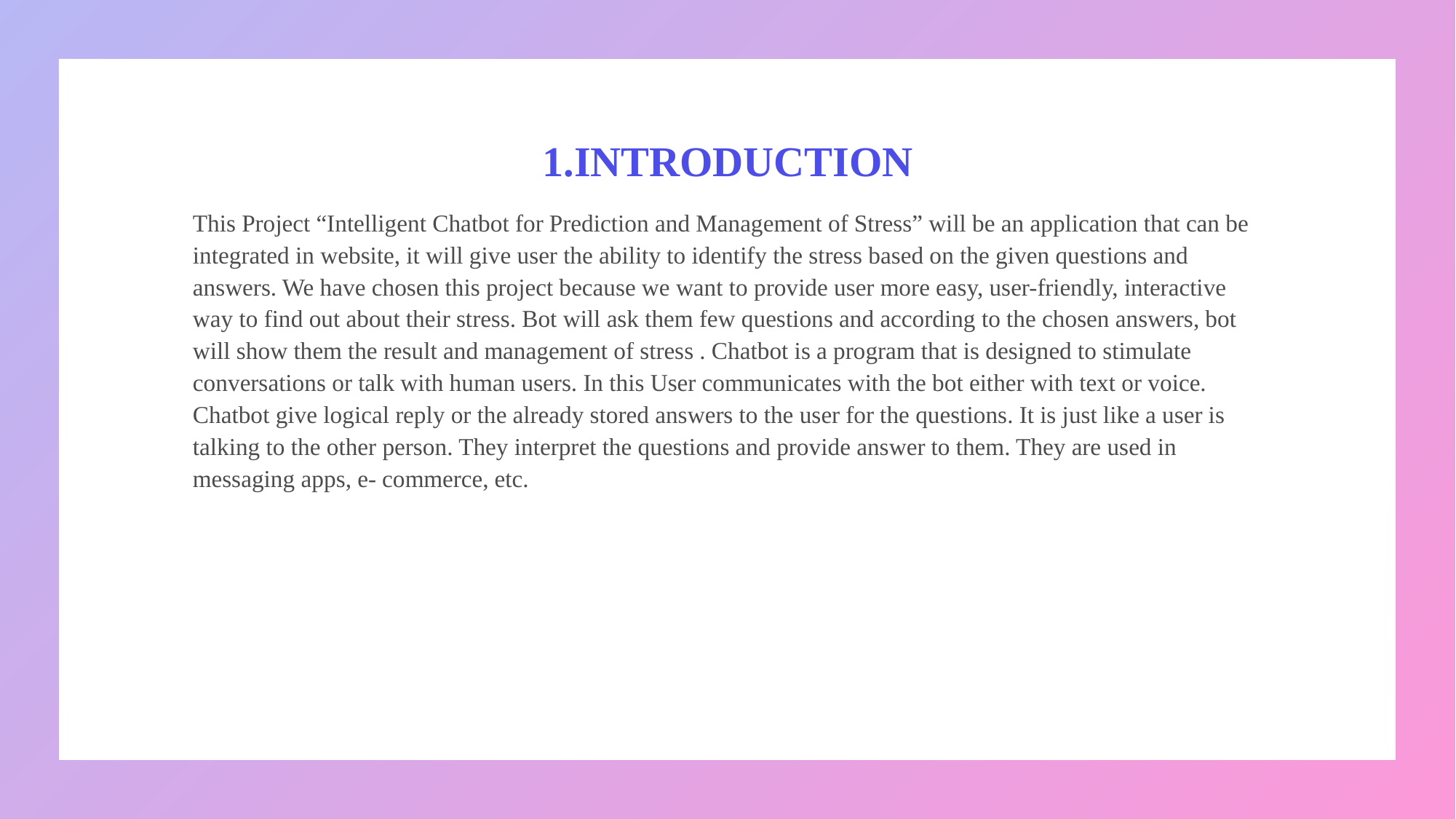

# 1.INTRODUCTION
This Project “Intelligent Chatbot for Prediction and Management of Stress” will be an application that can be integrated in website, it will give user the ability to identify the stress based on the given questions and answers. We have chosen this project because we want to provide user more easy, user-friendly, interactive way to find out about their stress. Bot will ask them few questions and according to the chosen answers, bot will show them the result and management of stress . Chatbot is a program that is designed to stimulate conversations or talk with human users. In this User communicates with the bot either with text or voice. Chatbot give logical reply or the already stored answers to the user for the questions. It is just like a user is talking to the other person. They interpret the questions and provide answer to them. They are used in messaging apps, e- commerce, etc.